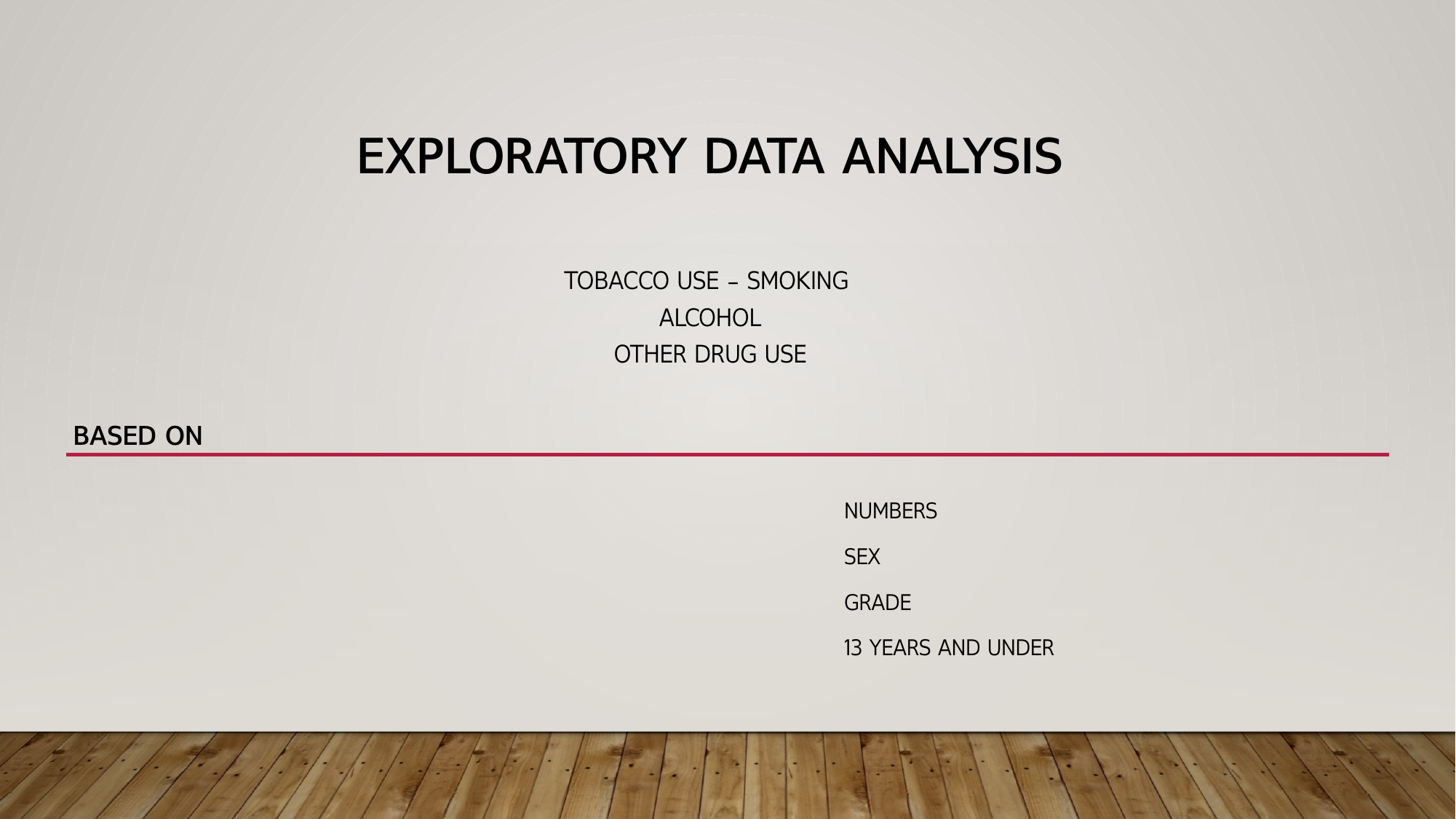

# Exploratory data analysis TOBACCO USE – SMOKING ALCOHOL OTHER DRUG USE
BASED ON
NUMBERS
SEX
GRADE
13 YEARS AND UNDER